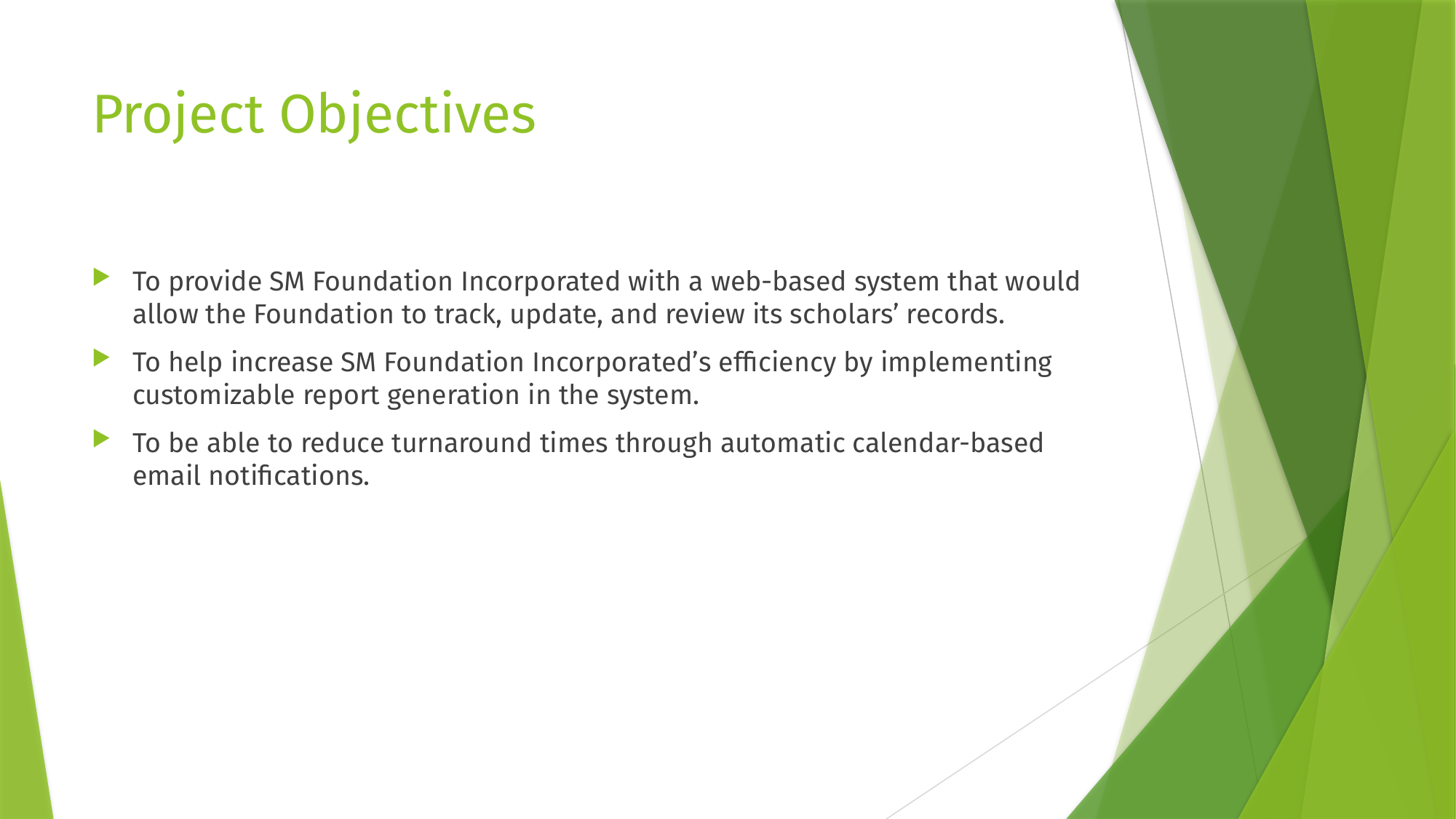

# Project Objectives
To provide SM Foundation Incorporated with a web-based system that would allow the Foundation to track, update, and review its scholars’ records.
To help increase SM Foundation Incorporated’s efficiency by implementing customizable report generation in the system.
To be able to reduce turnaround times through automatic calendar-based email notifications.